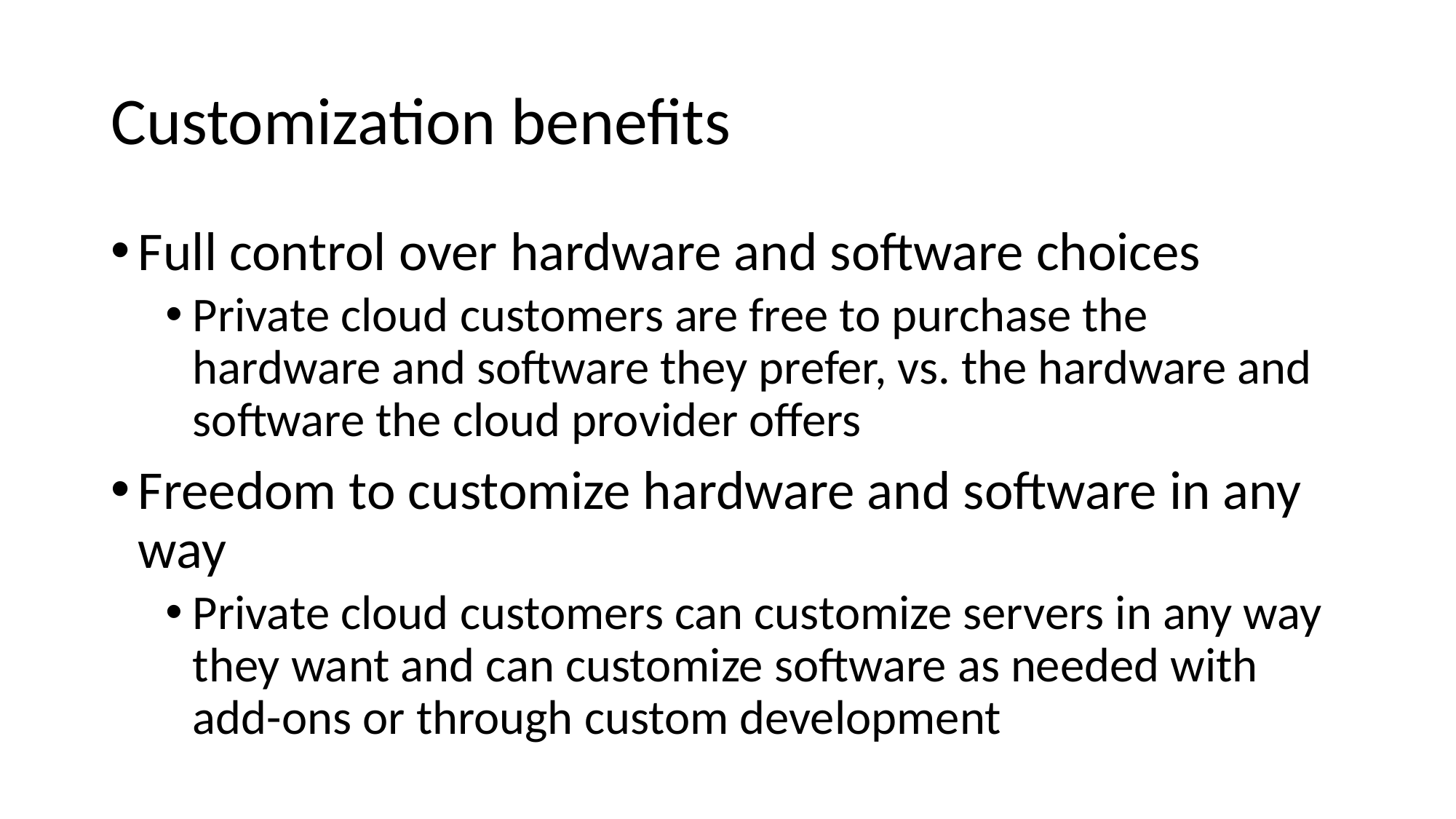

# Customization benefits
Full control over hardware and software choices
Private cloud customers are free to purchase the hardware and software they prefer, vs. the hardware and software the cloud provider offers
Freedom to customize hardware and software in any way
Private cloud customers can customize servers in any way they want and can customize software as needed with add-ons or through custom development